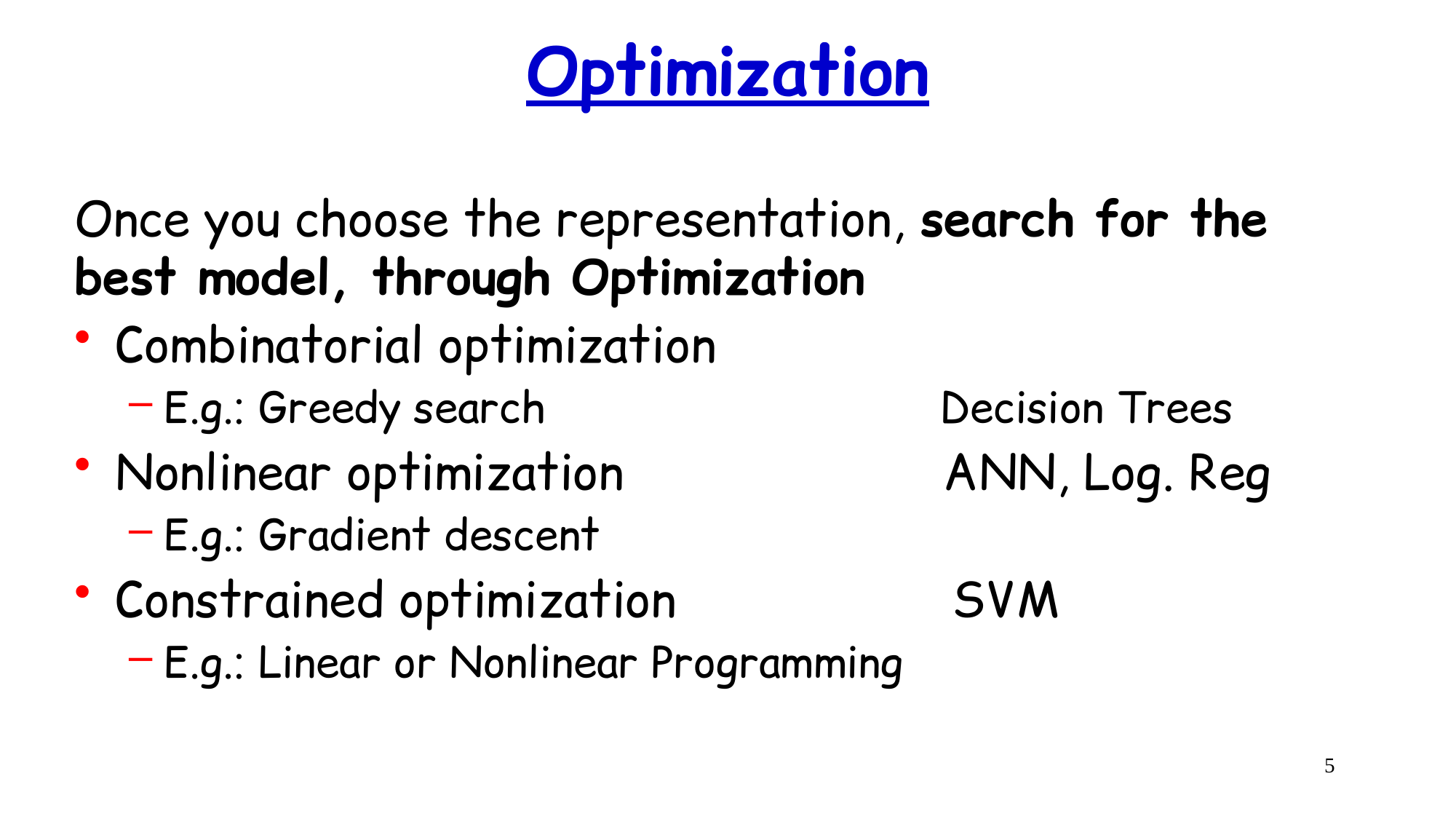

# Optimization
Once you choose the representation, search for the best model, through Optimization
Combinatorial optimization
E.g.: Greedy search                               Decision Trees
Nonlinear optimization                      ANN, Log. Reg
E.g.: Gradient descent
Constrained optimization                   SVM
E.g.: Linear or Nonlinear Programming

5